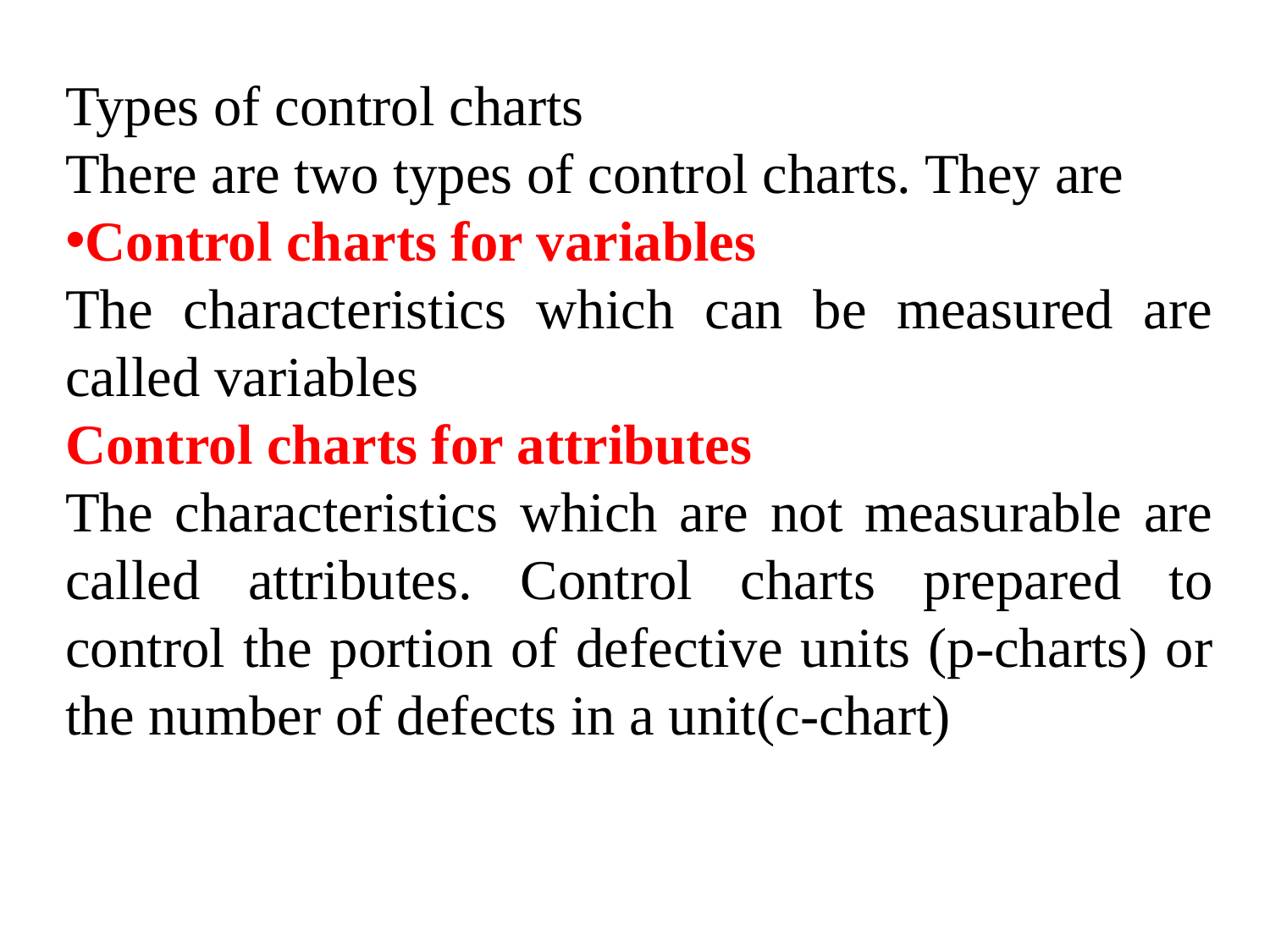

Types of control charts
There are two types of control charts. They are
Control charts for variables
The characteristics which can be measured are called variables
Control charts for attributes
The characteristics which are not measurable are called attributes. Control charts prepared to control the portion of defective units (p-charts) or the number of defects in a unit(c-chart)